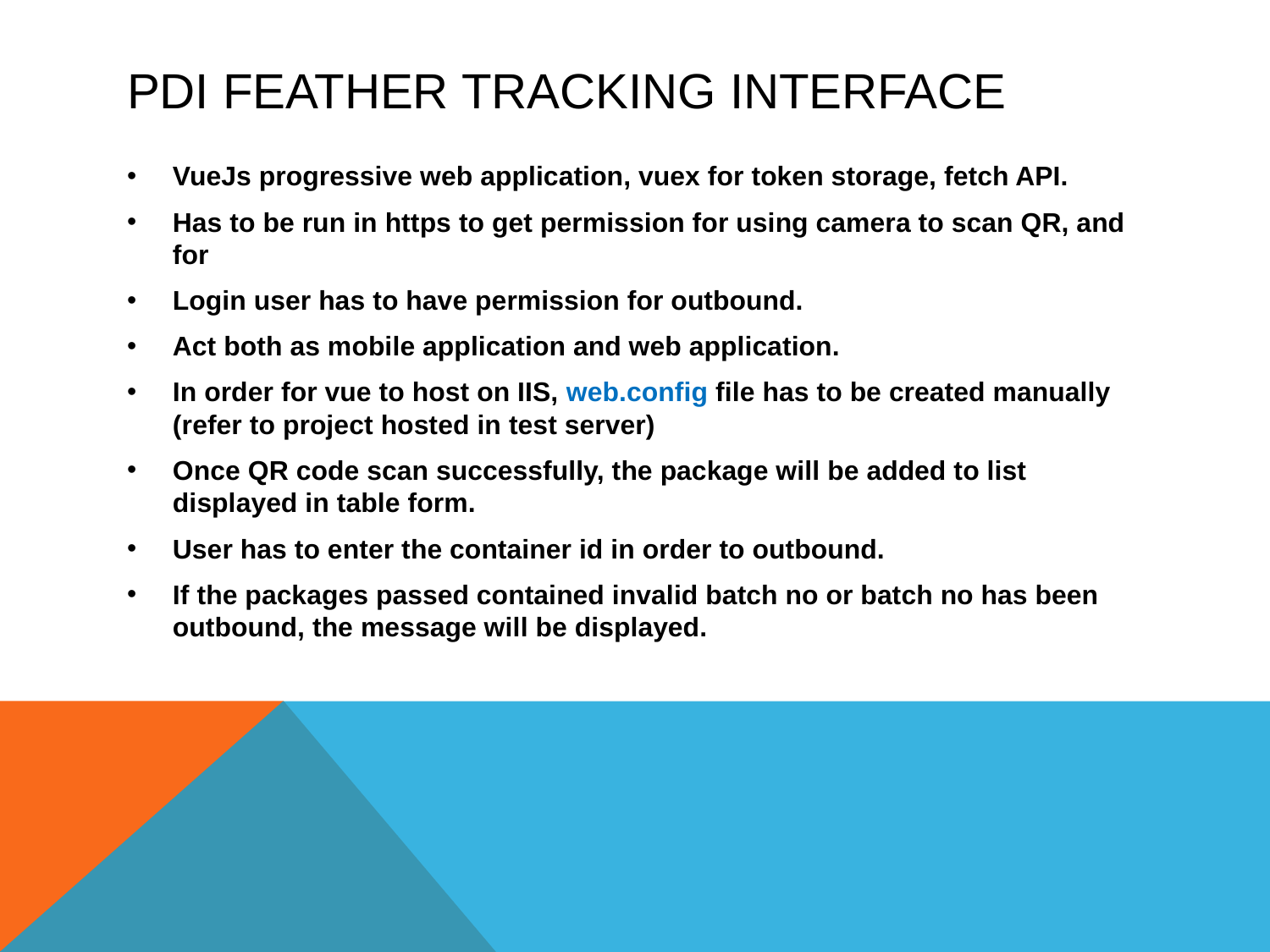

# Pdi feather tracking interface
VueJs progressive web application, vuex for token storage, fetch API.
Has to be run in https to get permission for using camera to scan QR, and for
Login user has to have permission for outbound.
Act both as mobile application and web application.
In order for vue to host on IIS, web.config file has to be created manually (refer to project hosted in test server)
Once QR code scan successfully, the package will be added to list displayed in table form.
User has to enter the container id in order to outbound.
If the packages passed contained invalid batch no or batch no has been outbound, the message will be displayed.